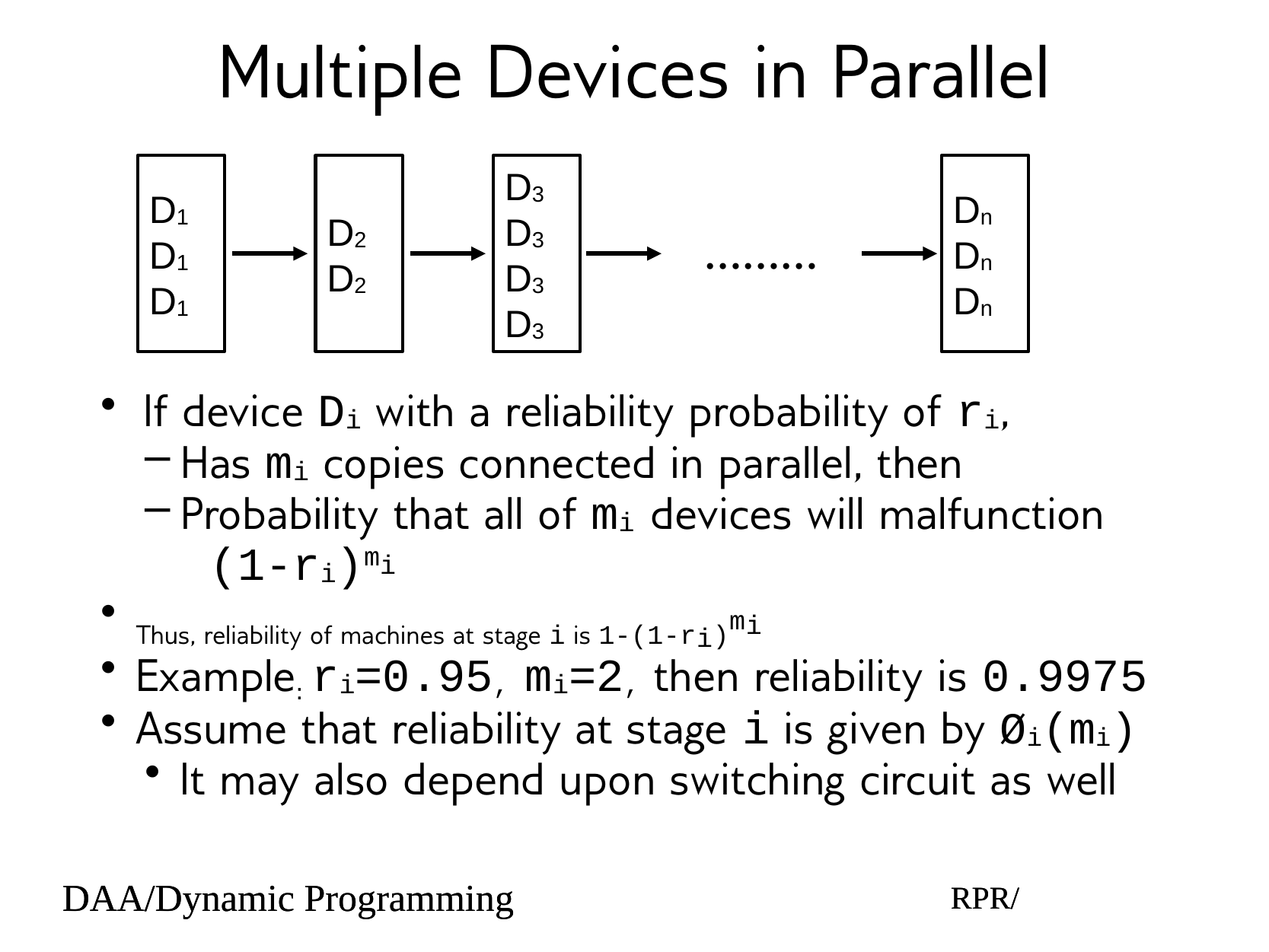

# Multiple Devices in Parallel
D1
D1
D1
D2
D2
D3
D3
D3
D3
Dn
Dn
Dn
………

If device Di with a reliability probability of ri,
Has mi copies connected in parallel, then
Probability that all of mi devices will malfunction
(1-ri)mi
Thus, reliability of machines at stage i is 1-(1-ri)mi
Example: ri=0.95, mi=2, then reliability is 0.9975
Assume that reliability at stage i is given by Øi(mi)
It may also depend upon switching circuit as well
DAA/Dynamic Programming
RPR/
6